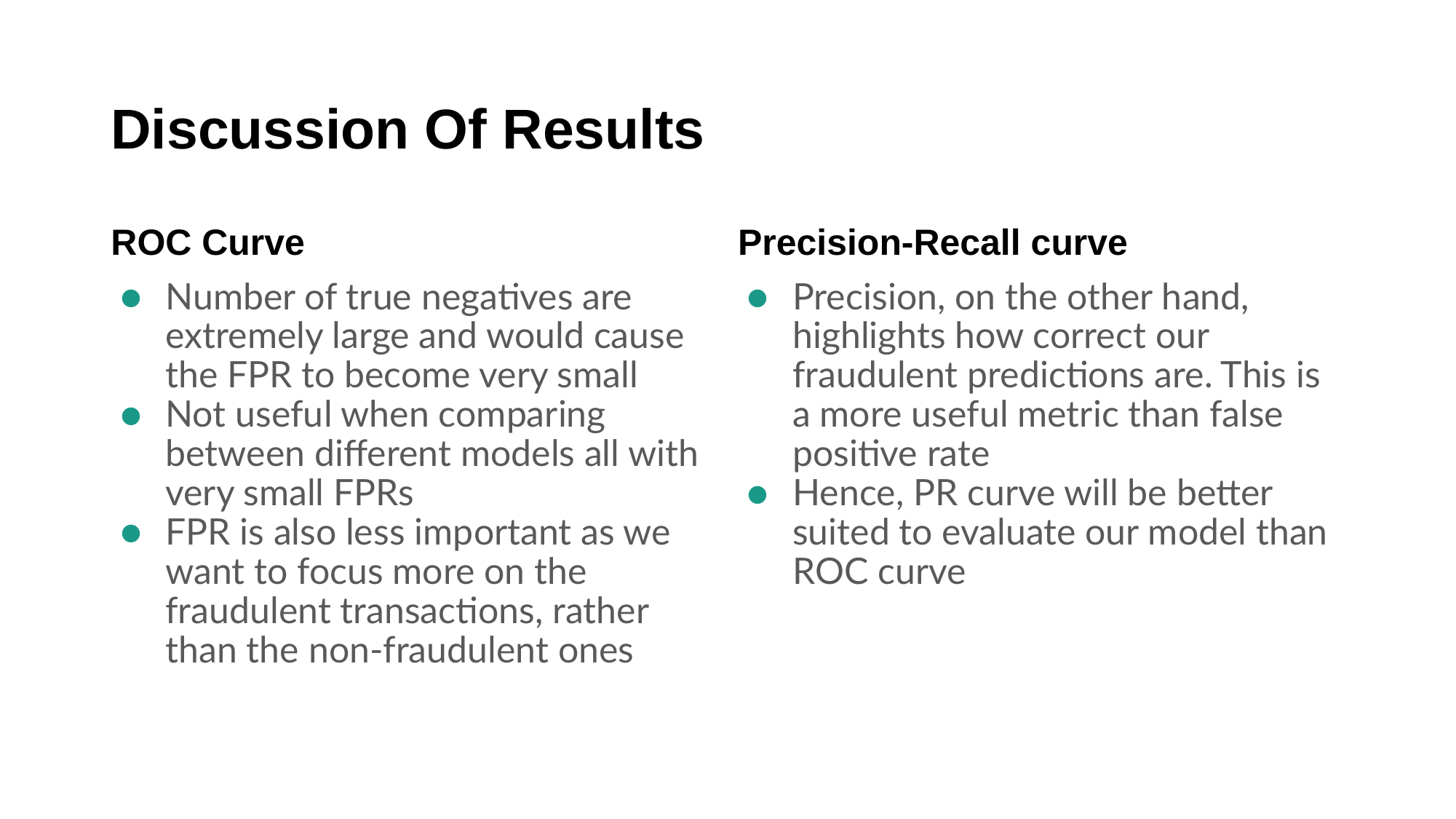

# Discussion Of Results
ROC Curve
Number of true negatives are extremely large and would cause the FPR to become very small
Not useful when comparing between different models all with very small FPRs
FPR is also less important as we want to focus more on the fraudulent transactions, rather than the non-fraudulent ones

Precision-Recall curve
Precision, on the other hand, highlights how correct our fraudulent predictions are. This is a more useful metric than false positive rate
Hence, PR curve will be better suited to evaluate our model than ROC curve